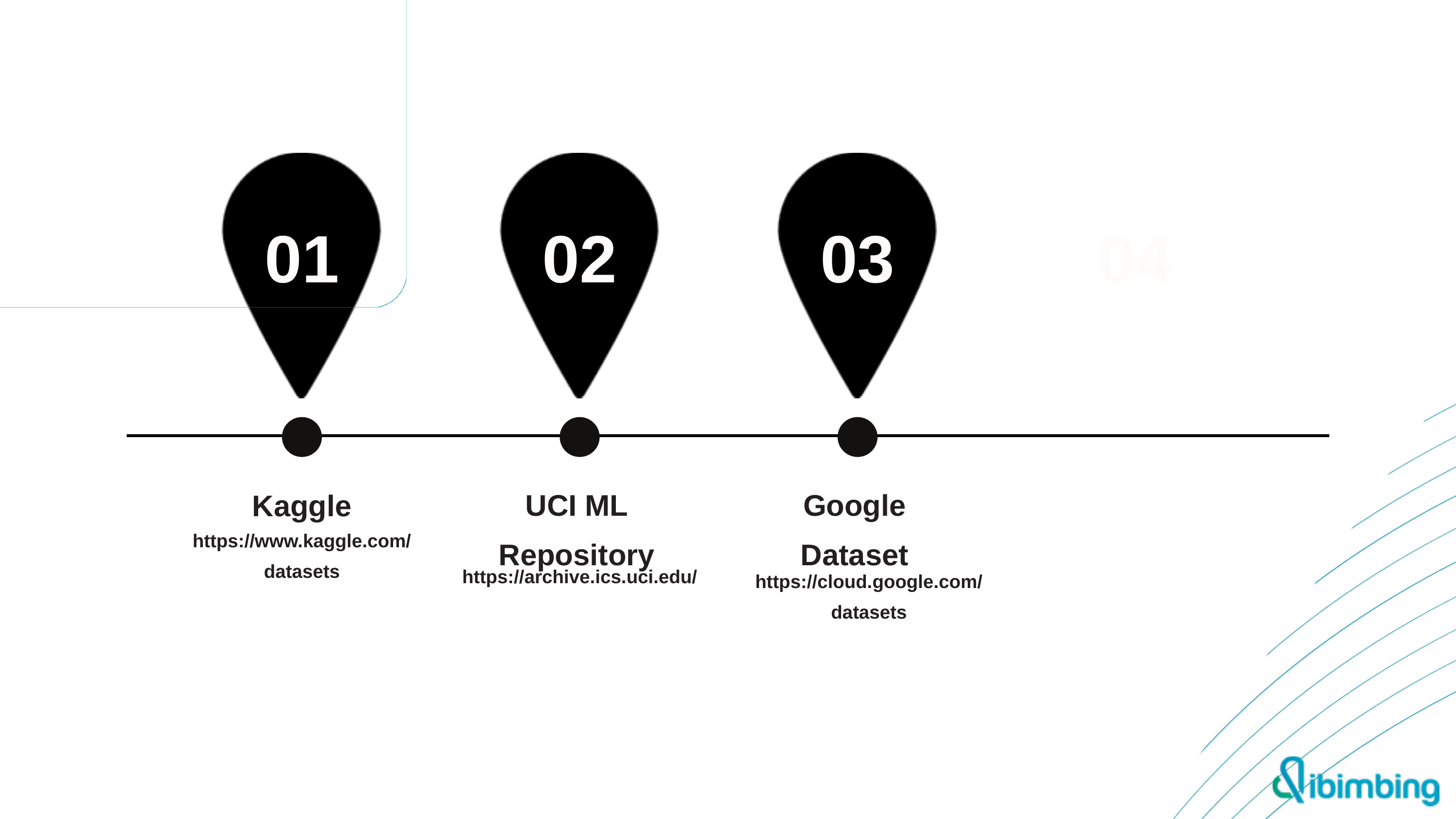

01
02
03
04

Kaggle
UCI ML Repository
Google Dataset
https://www.kaggle.com/datasets
https://archive.ics.uci.edu/
https://cloud.google.com/datasets